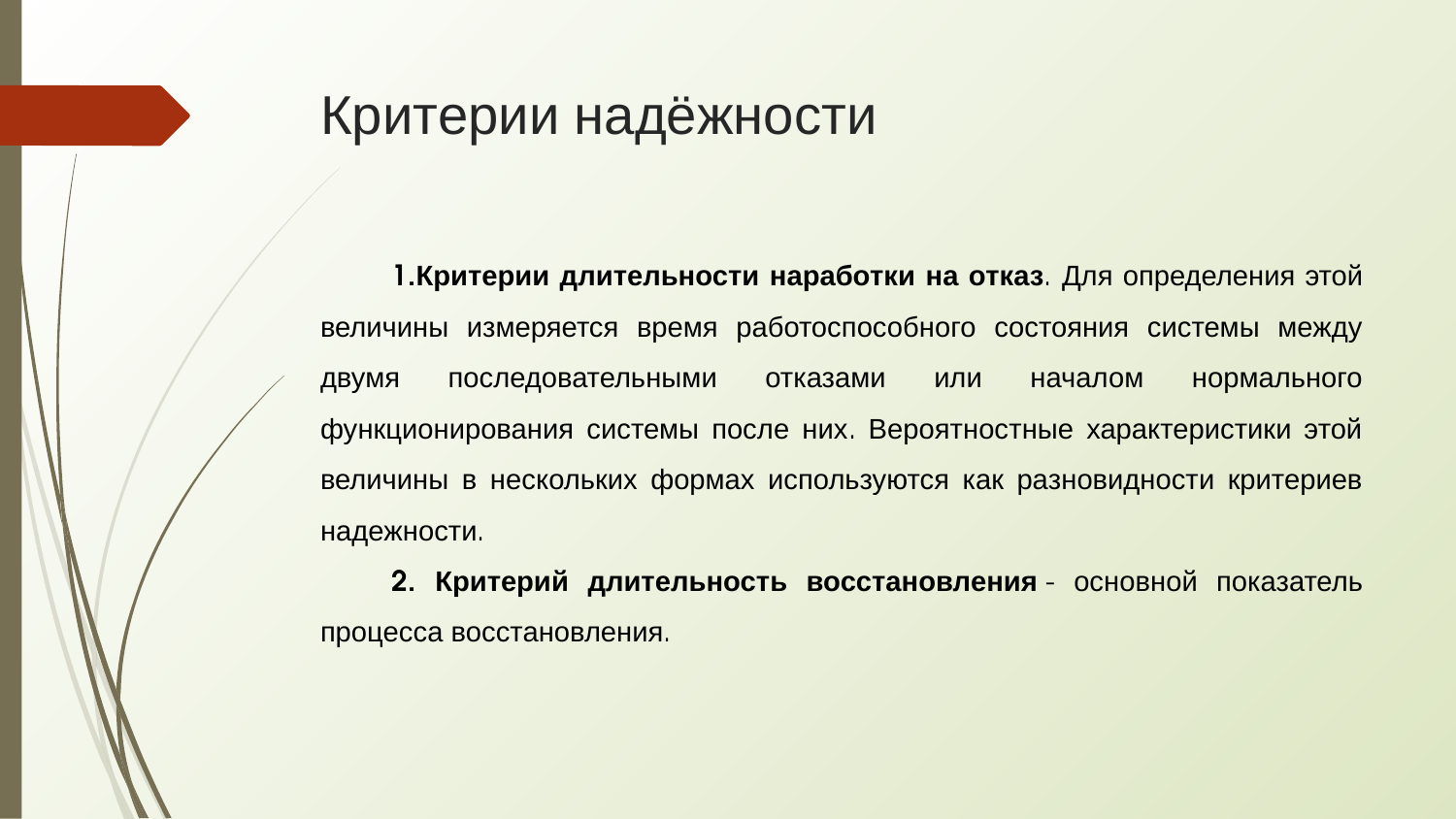

# Критерии надёжности
1.Критерии длительности наработки на отказ. Для определения этой величины измеряется время работоспособного состояния системы между двумя последовательными отказами или началом нормального функционирования системы после них. Вероятностные характеристики этой величины в нескольких формах используются как разновидности критериев надежности.
2. Критерий длительность восстановления - основной показатель процесса восстановления.